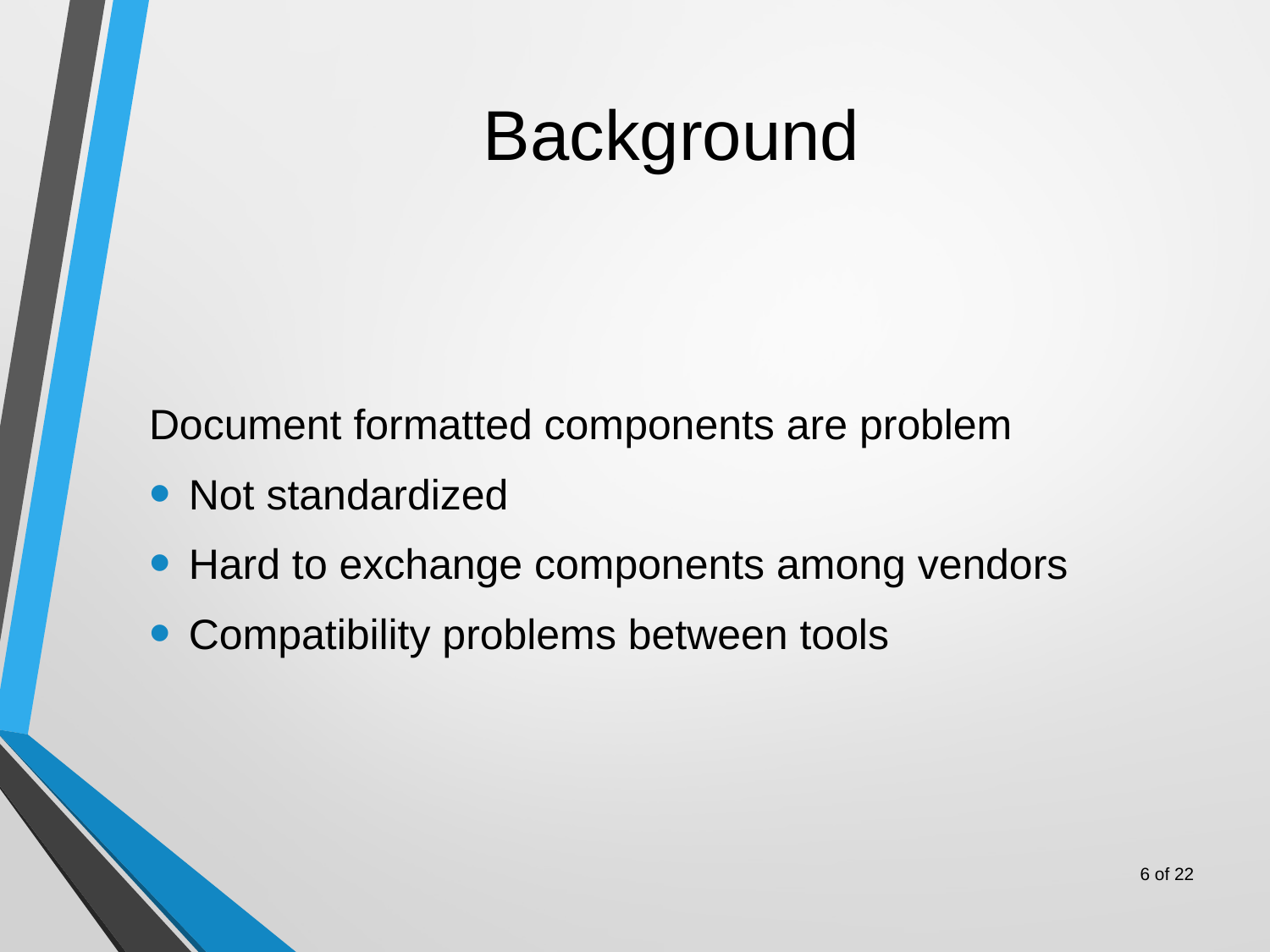

# Background
Document formatted components are problem
Not standardized
Hard to exchange components among vendors
Compatibility problems between tools
6 of 22